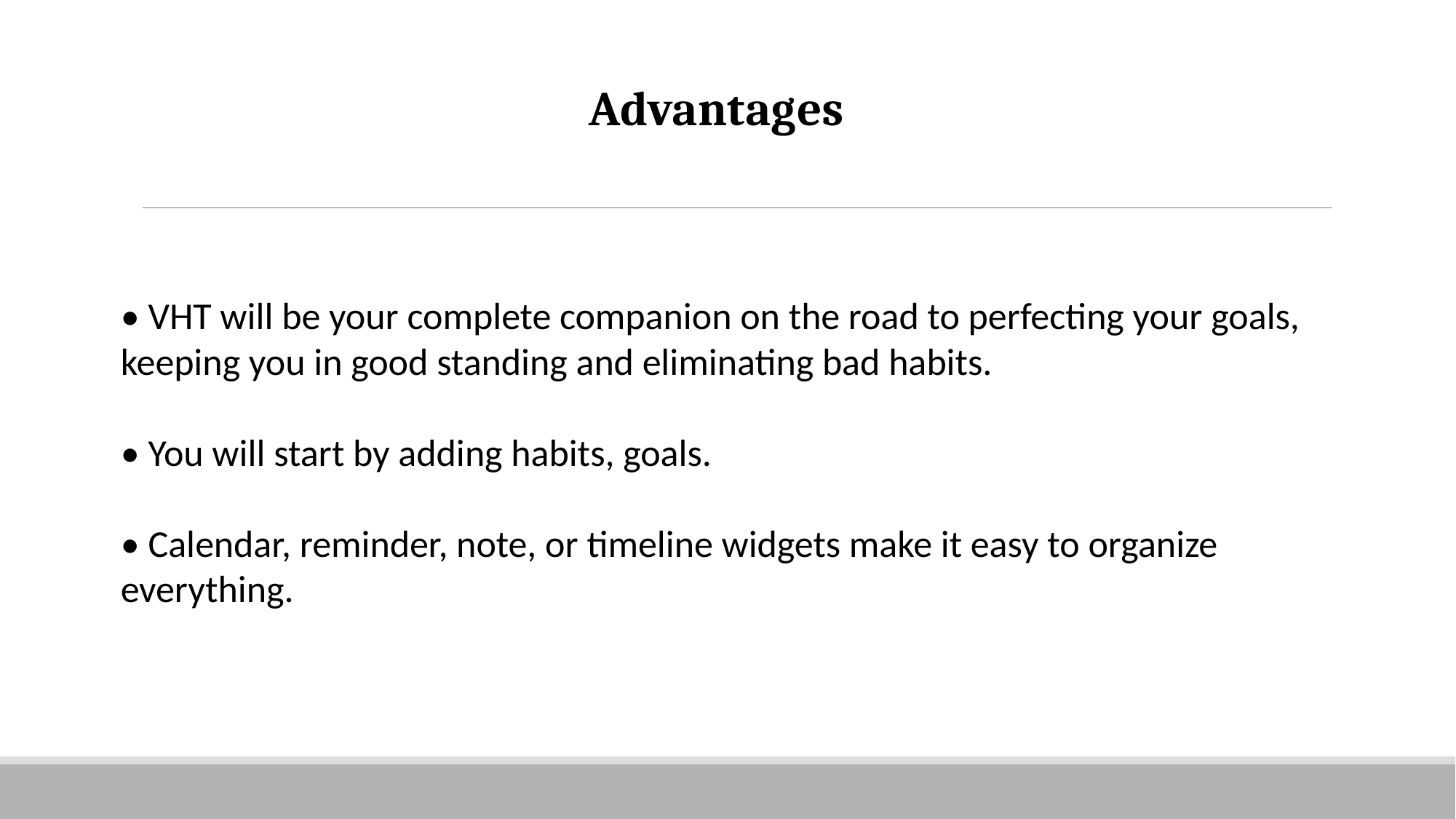

#
Advantages
• VHT will be your complete companion on the road to perfecting your goals, keeping you in good standing and eliminating bad habits.

• You will start by adding habits, goals.

• Calendar, reminder, note, or timeline widgets make it easy to organize everything.